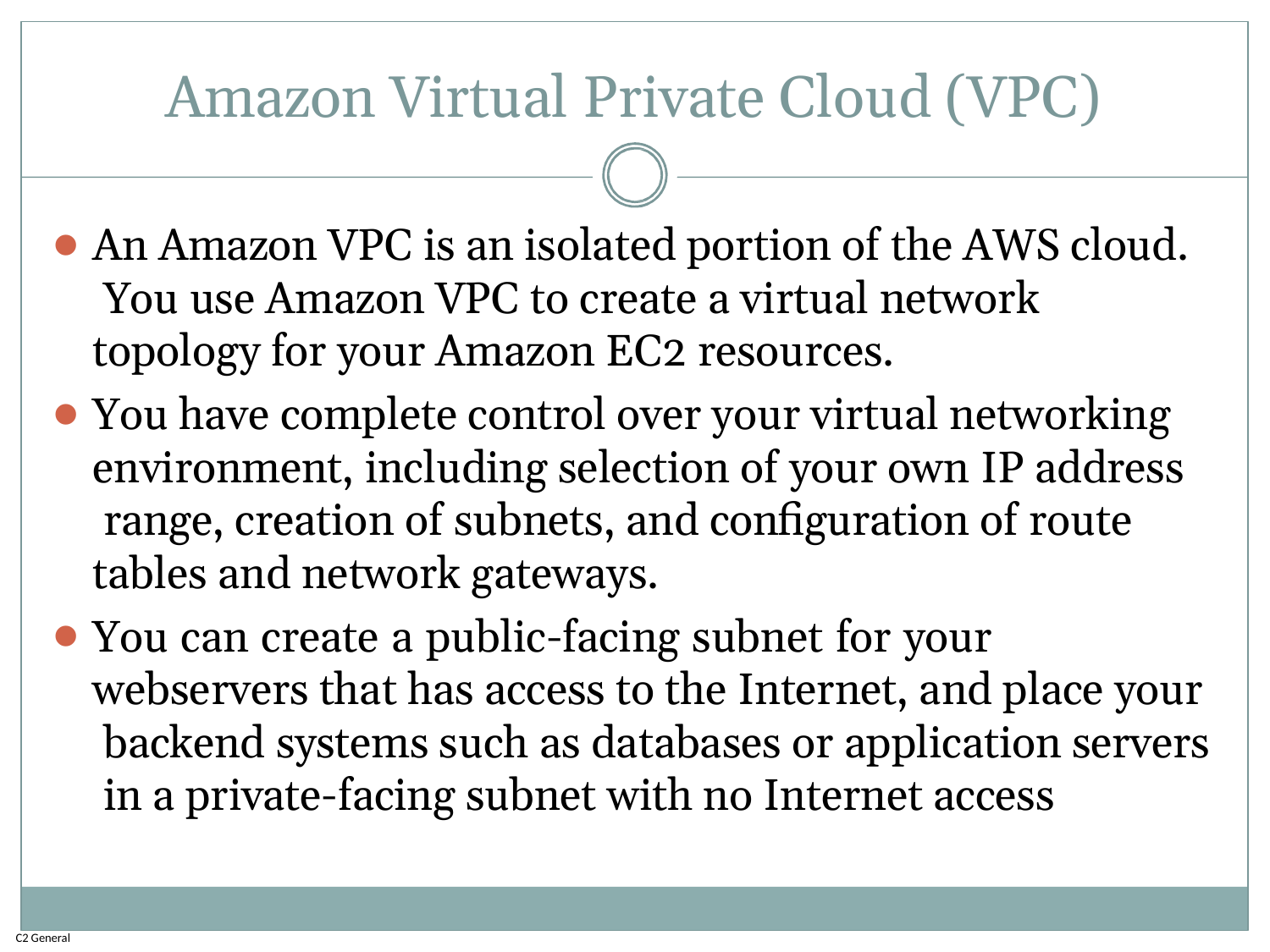

# Amazon Virtual Private Cloud (VPC)
An Amazon VPC is an isolated portion of the AWS cloud.  You use Amazon VPC to create a virtual network  topology for your Amazon EC2 resources.
You have complete control over your virtual networking  environment, including selection of your own IP address  range, creation of subnets, and configuration of route  tables and network gateways.
You can create a public-facing subnet for your  webservers that has access to the Internet, and place your  backend systems such as databases or application servers  in a private-facing subnet with no Internet access